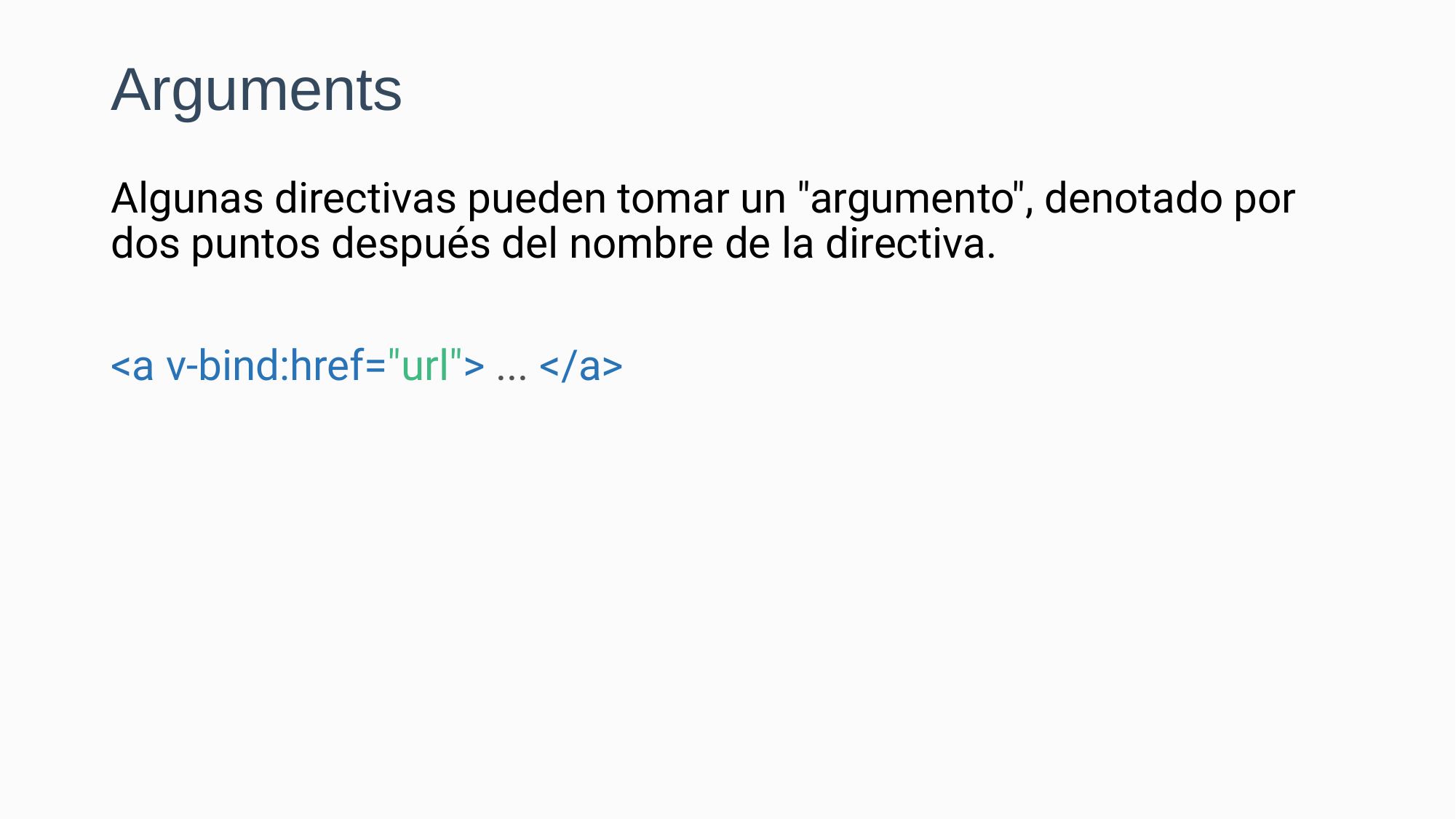

# Arguments
Algunas directivas pueden tomar un "argumento", denotado por dos puntos después del nombre de la directiva.

<a v-bind:href="url"> ... </a>